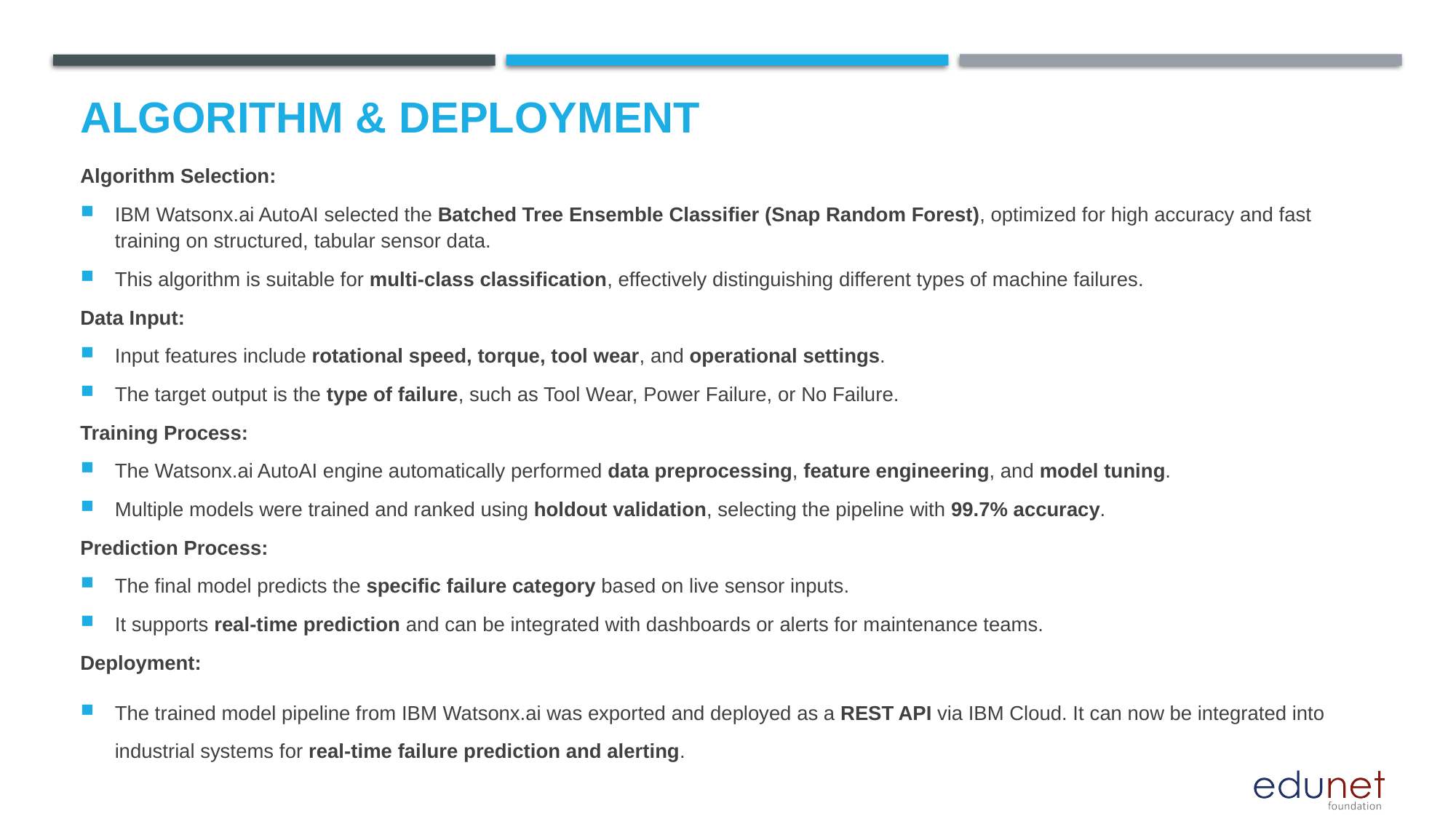

# Algorithm & Deployment
Algorithm Selection:
IBM Watsonx.ai AutoAI selected the Batched Tree Ensemble Classifier (Snap Random Forest), optimized for high accuracy and fast training on structured, tabular sensor data.
This algorithm is suitable for multi-class classification, effectively distinguishing different types of machine failures.
Data Input:
Input features include rotational speed, torque, tool wear, and operational settings.
The target output is the type of failure, such as Tool Wear, Power Failure, or No Failure.
Training Process:
The Watsonx.ai AutoAI engine automatically performed data preprocessing, feature engineering, and model tuning.
Multiple models were trained and ranked using holdout validation, selecting the pipeline with 99.7% accuracy.
Prediction Process:
The final model predicts the specific failure category based on live sensor inputs.
It supports real-time prediction and can be integrated with dashboards or alerts for maintenance teams.
Deployment:
The trained model pipeline from IBM Watsonx.ai was exported and deployed as a REST API via IBM Cloud. It can now be integrated into industrial systems for real-time failure prediction and alerting.